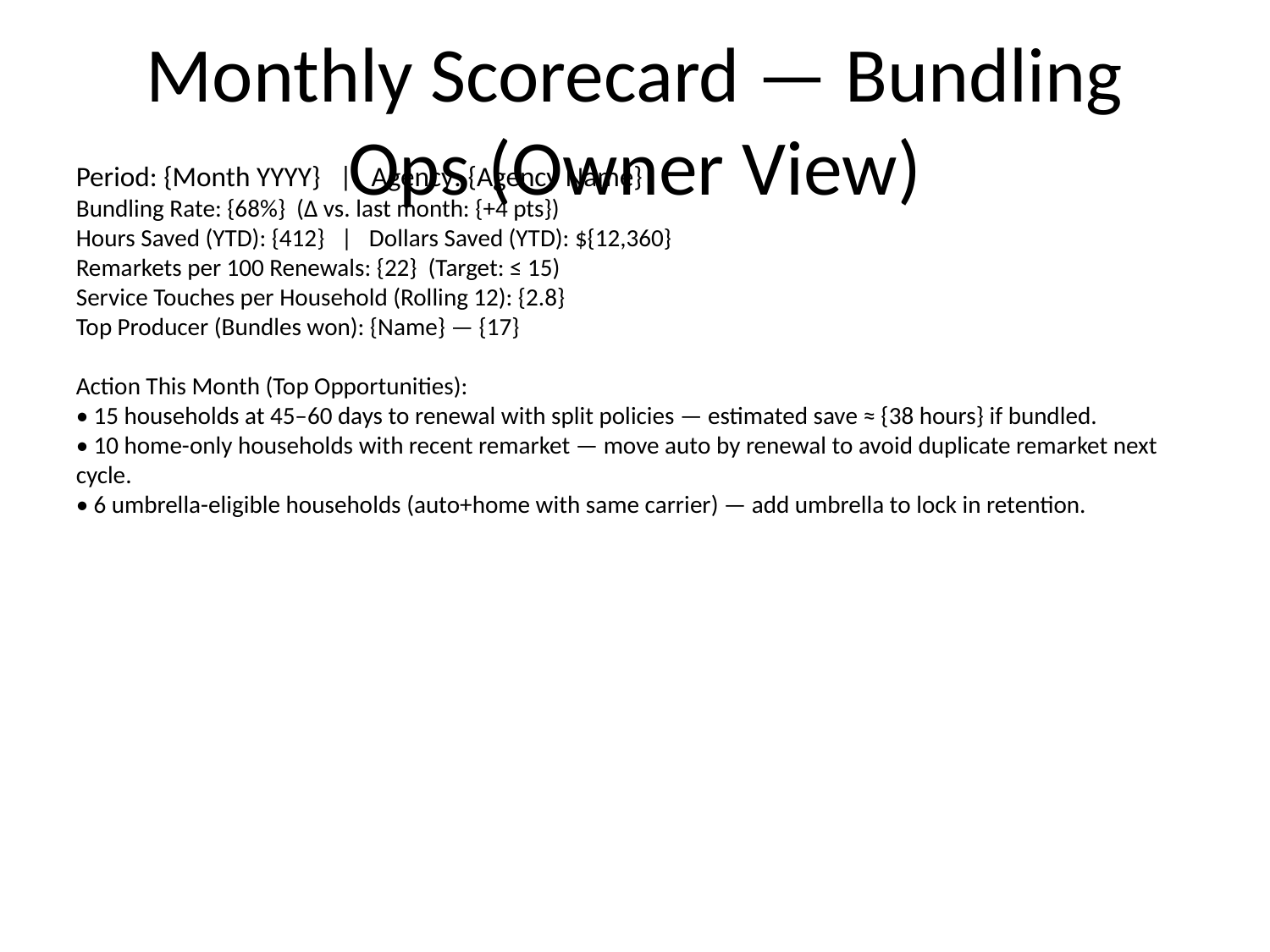

# Monthly Scorecard — Bundling Ops (Owner View)
Period: {Month YYYY}   |   Agency: {Agency Name}
Bundling Rate: {68%}  (Δ vs. last month: {+4 pts})
Hours Saved (YTD): {412}   |   Dollars Saved (YTD): ${12,360}
Remarkets per 100 Renewals: {22}  (Target: ≤ 15)
Service Touches per Household (Rolling 12): {2.8}
Top Producer (Bundles won): {Name} — {17}

Action This Month (Top Opportunities):
• 15 households at 45–60 days to renewal with split policies — estimated save ≈ {38 hours} if bundled.
• 10 home-only households with recent remarket — move auto by renewal to avoid duplicate remarket next cycle.
• 6 umbrella-eligible households (auto+home with same carrier) — add umbrella to lock in retention.